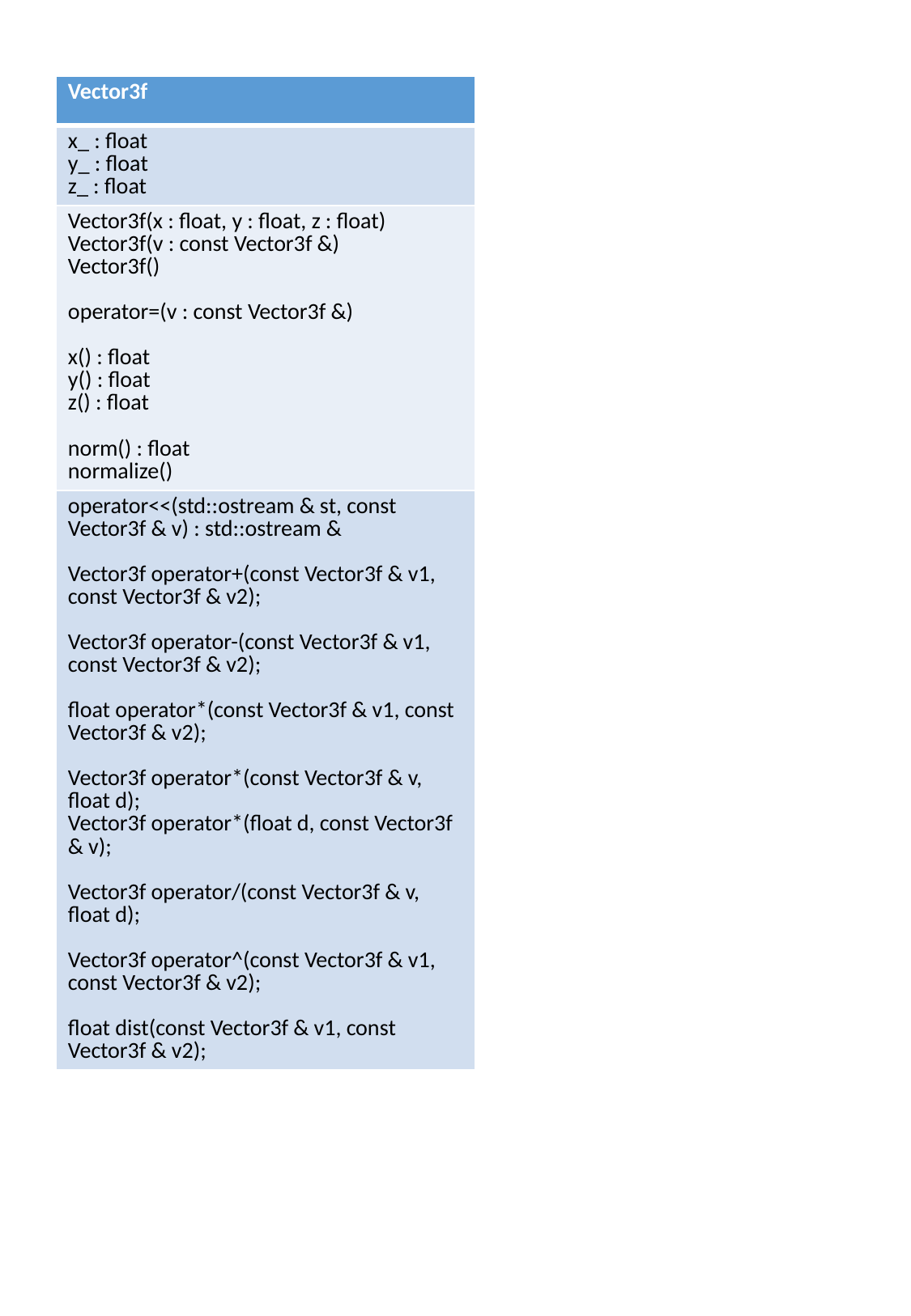

| Vector3f |
| --- |
| x\_ : float y\_ : float z\_ : float |
| Vector3f(x : float, y : float, z : float) Vector3f(v : const Vector3f &) Vector3f() operator=(v : const Vector3f &) x() : float y() : float z() : float norm() : float normalize() |
| operator<<(std::ostream & st, const Vector3f & v) : std::ostream & Vector3f operator+(const Vector3f & v1, const Vector3f & v2); Vector3f operator-(const Vector3f & v1, const Vector3f & v2); float operator\*(const Vector3f & v1, const Vector3f & v2); Vector3f operator\*(const Vector3f & v, float d); Vector3f operator\*(float d, const Vector3f & v); Vector3f operator/(const Vector3f & v, float d); Vector3f operator^(const Vector3f & v1, const Vector3f & v2); float dist(const Vector3f & v1, const Vector3f & v2); |